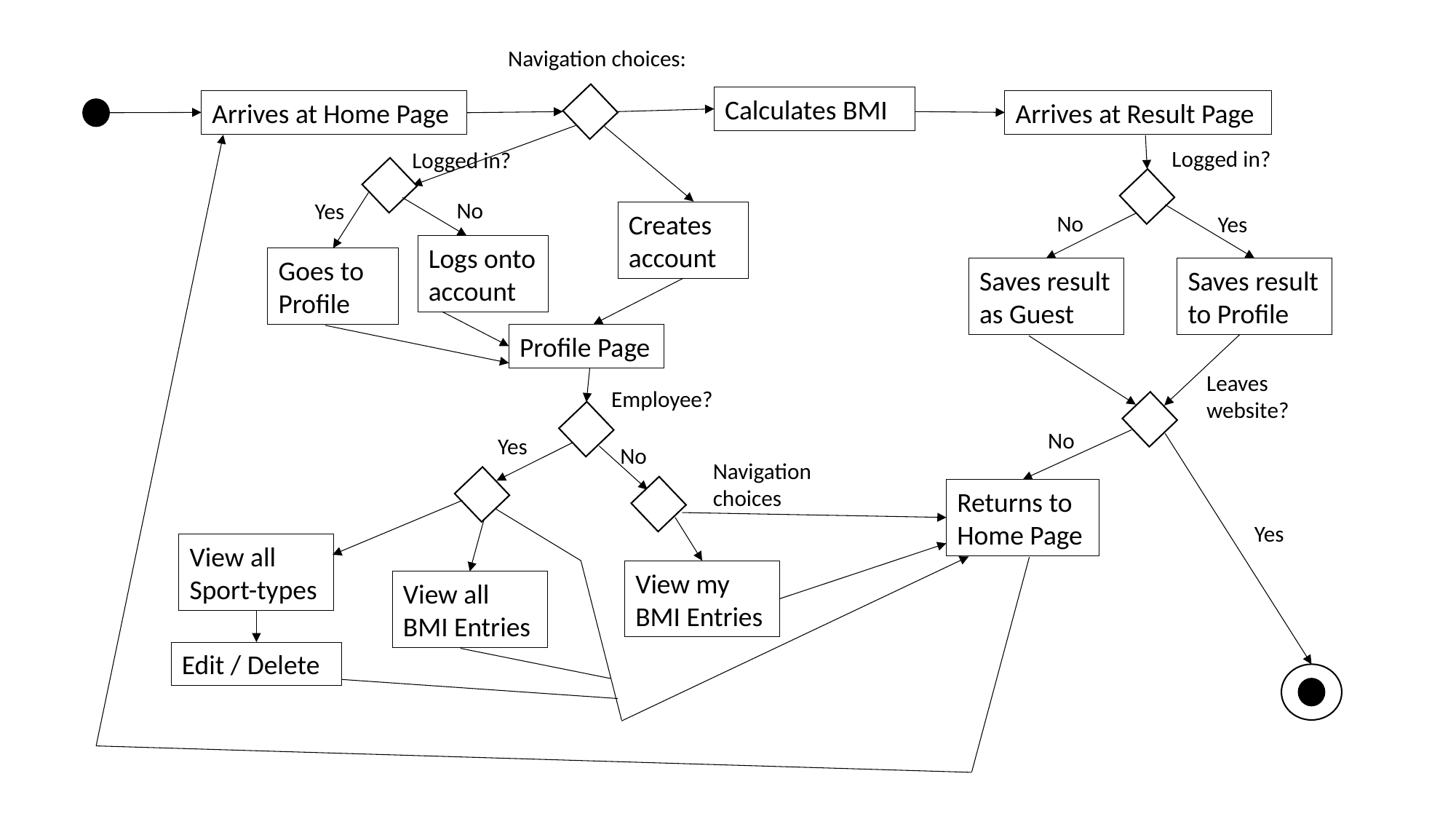

Navigation choices:
Calculates BMI
Arrives at Home Page
Arrives at Result Page

Logged in?
Logged in?

No
Yes
Creates account
No
Yes
Logs onto account
Goes to Profile
Saves result as Guest
Saves result to Profile
Profile Page
Leaves website?
Employee?

No
Yes
No
Navigation choices

Returns to Home Page

Yes
View all Sport-types
View my BMI Entries
View all BMI Entries
Edit / Delete